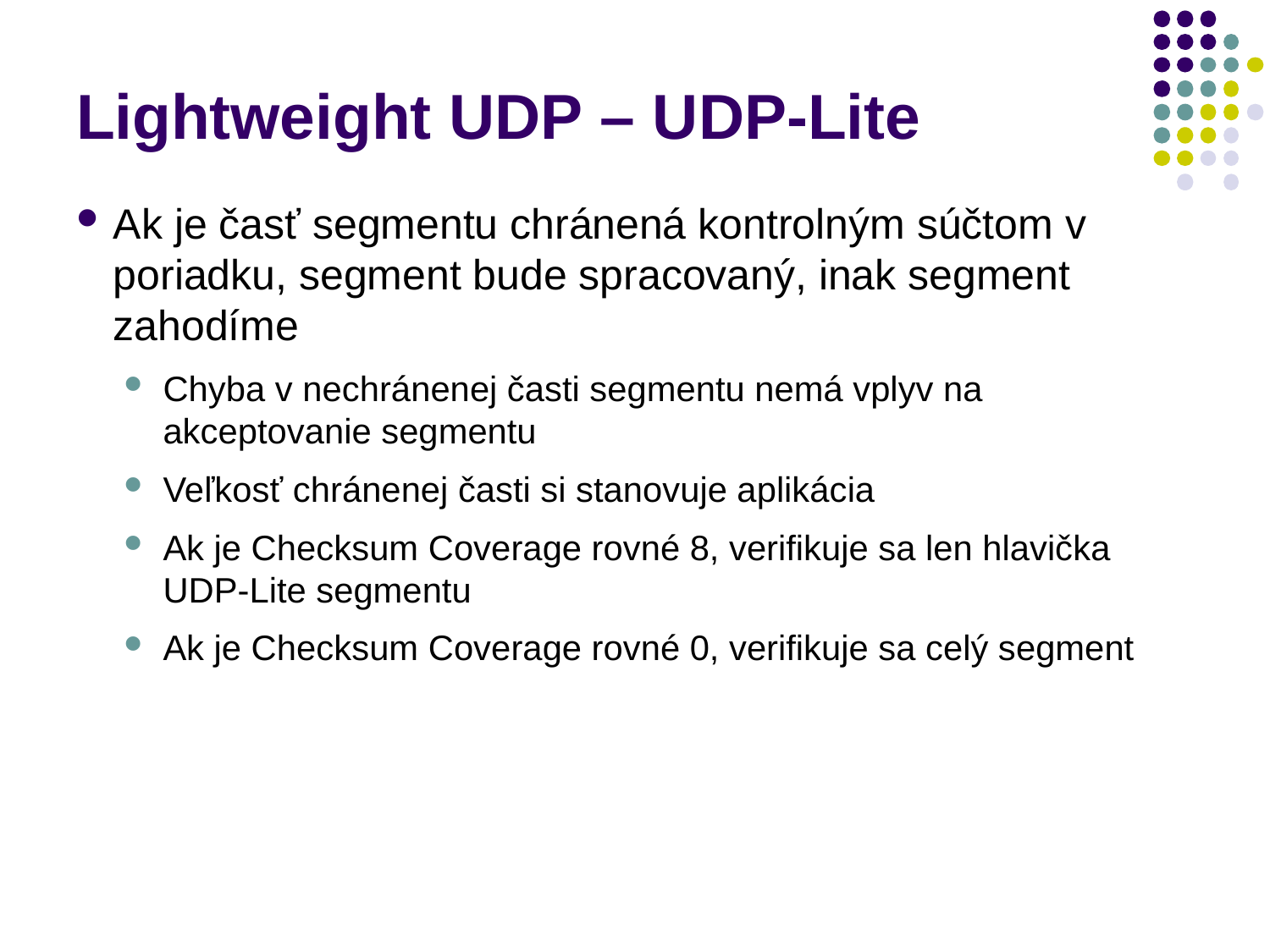

# Lightweight UDP – UDP-Lite
Ak je časť segmentu chránená kontrolným súčtom v poriadku, segment bude spracovaný, inak segment zahodíme
Chyba v nechránenej časti segmentu nemá vplyv na akceptovanie segmentu
Veľkosť chránenej časti si stanovuje aplikácia
Ak je Checksum Coverage rovné 8, verifikuje sa len hlavička UDP-Lite segmentu
Ak je Checksum Coverage rovné 0, verifikuje sa celý segment